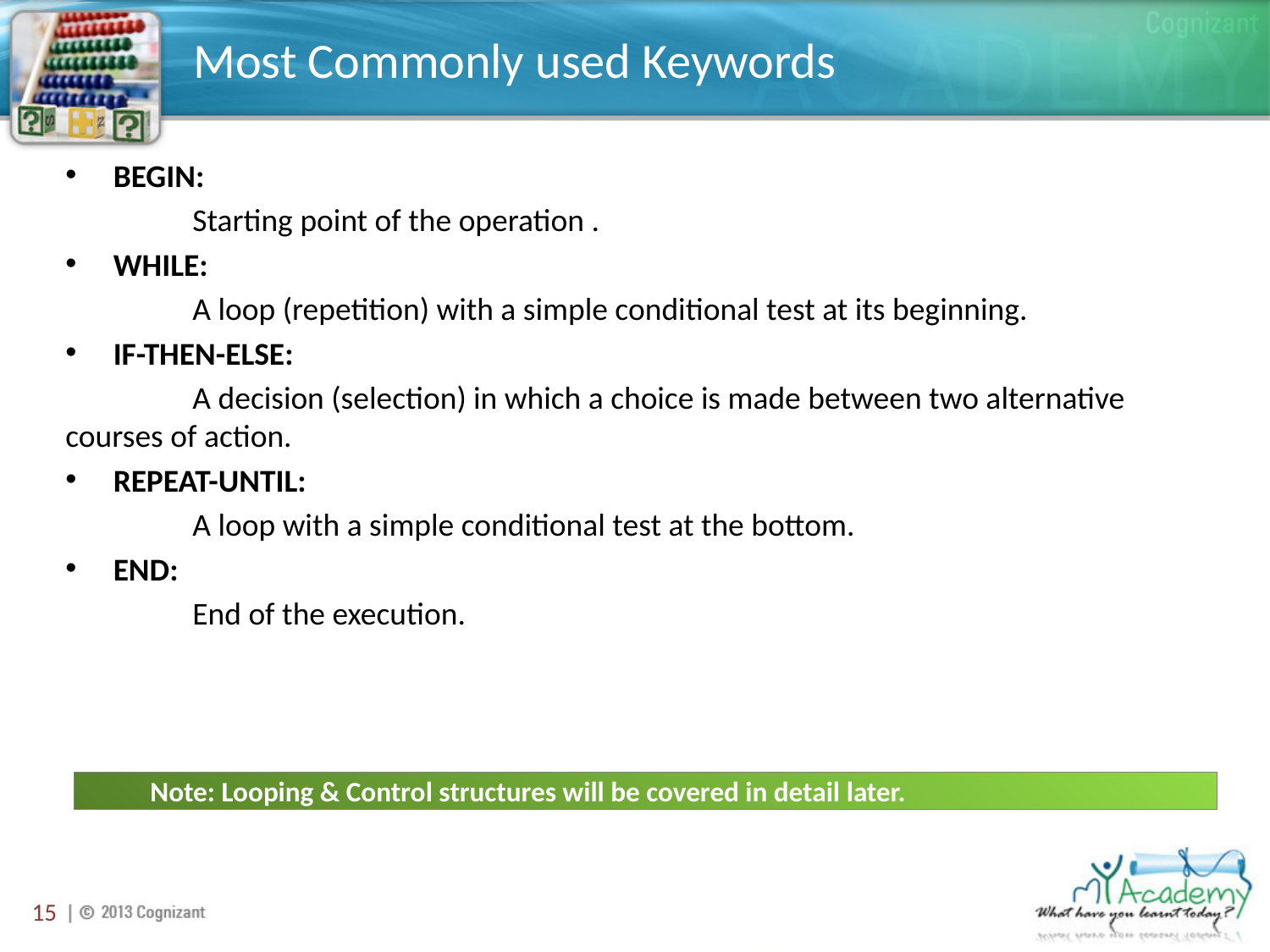

# Most Commonly used Keywords
BEGIN:
	Starting point of the operation .
WHILE:
	A loop (repetition) with a simple conditional test at its beginning.
IF-THEN-ELSE:
	A decision (selection) in which a choice is made between two alternative 	courses of action.
REPEAT-UNTIL:
	A loop with a simple conditional test at the bottom.
END:
 	End of the execution.

Note: Looping & Control structures will be covered in detail later.
15